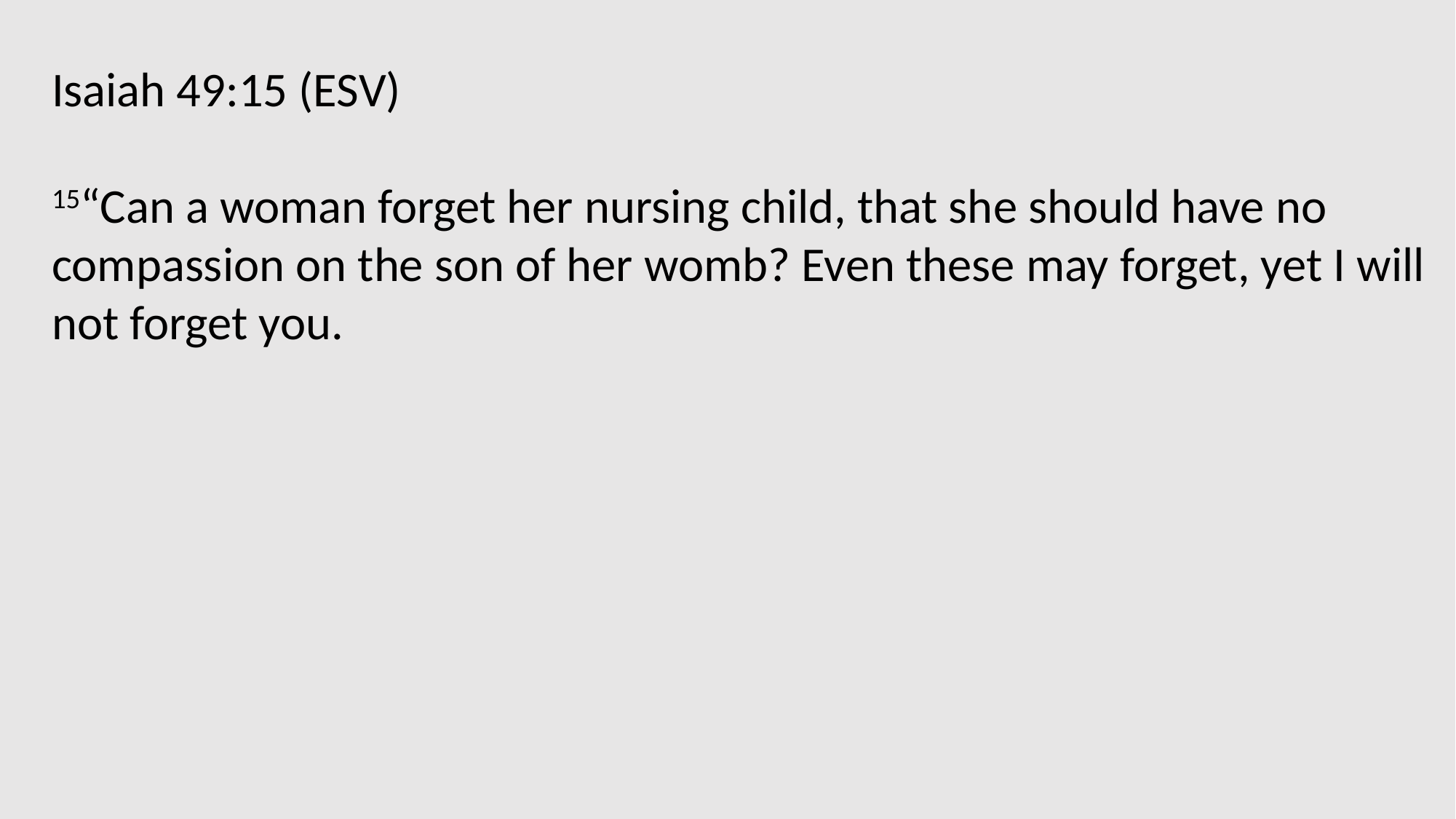

Isaiah 49:15 (ESV)

15“Can a woman forget her nursing child, that she should have no compassion on the son of her womb? Even these may forget, yet I will not forget you.